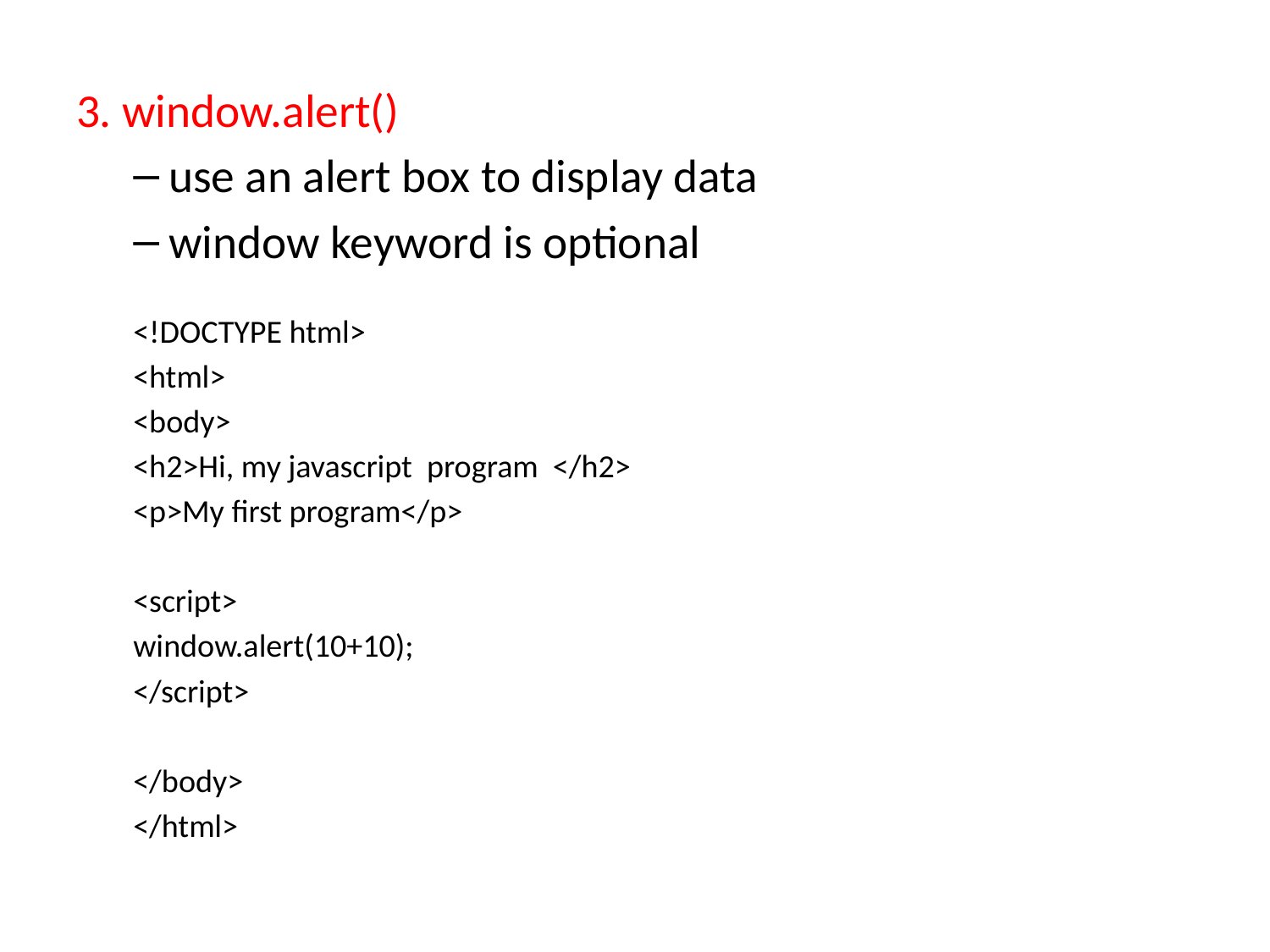

3. window.alert()
use an alert box to display data
window keyword is optional

<!DOCTYPE html>
<html>
<body>
<h2>Hi, my javascript  program  </h2>
<p>My first program</p>

<script>
window.alert(10+10);
</script>

</body>
</html>